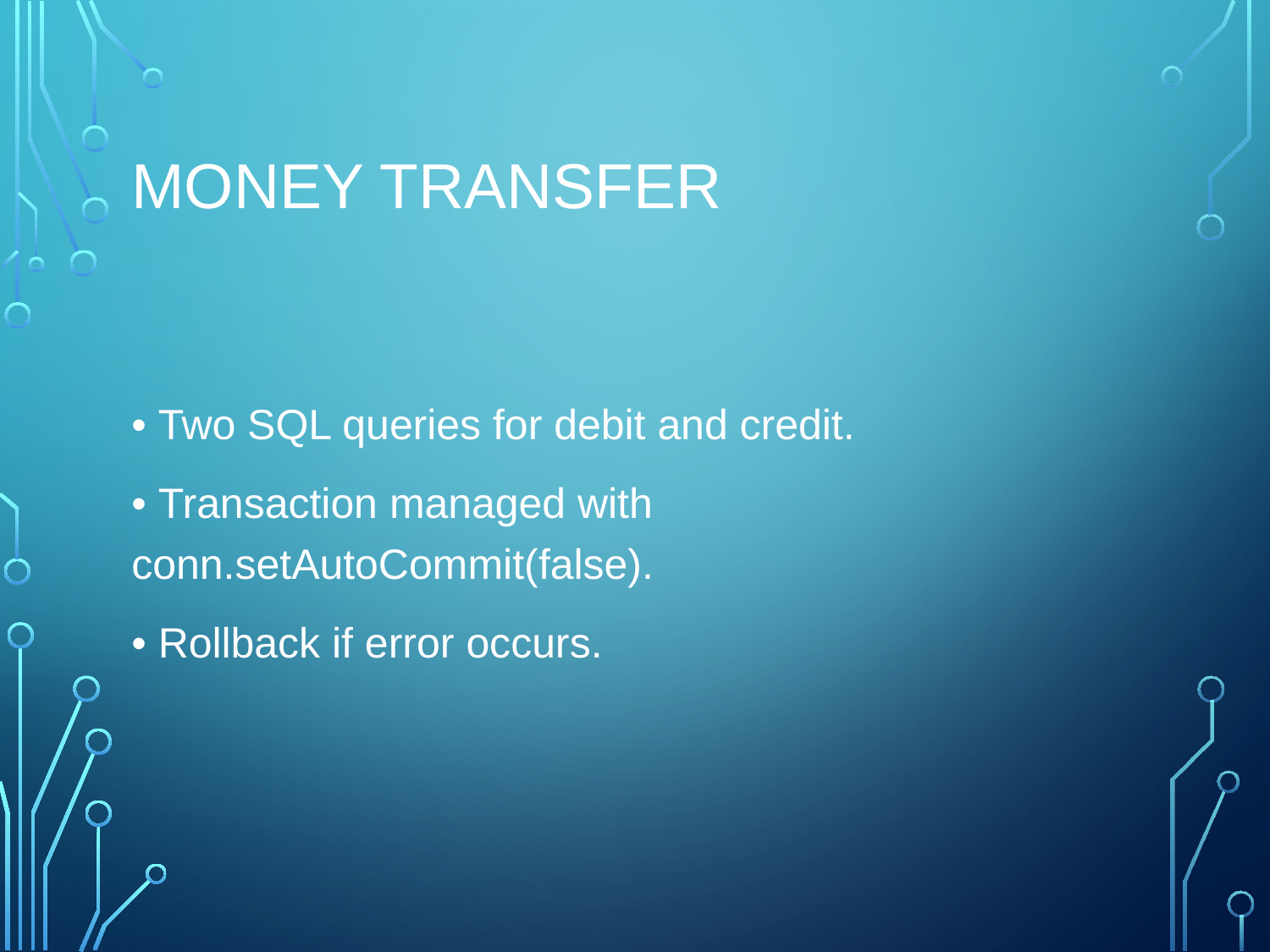

# Money Transfer

• Two SQL queries for debit and credit.
• Transaction managed with  	conn.setAutoCommit(false).
• Rollback if error occurs.